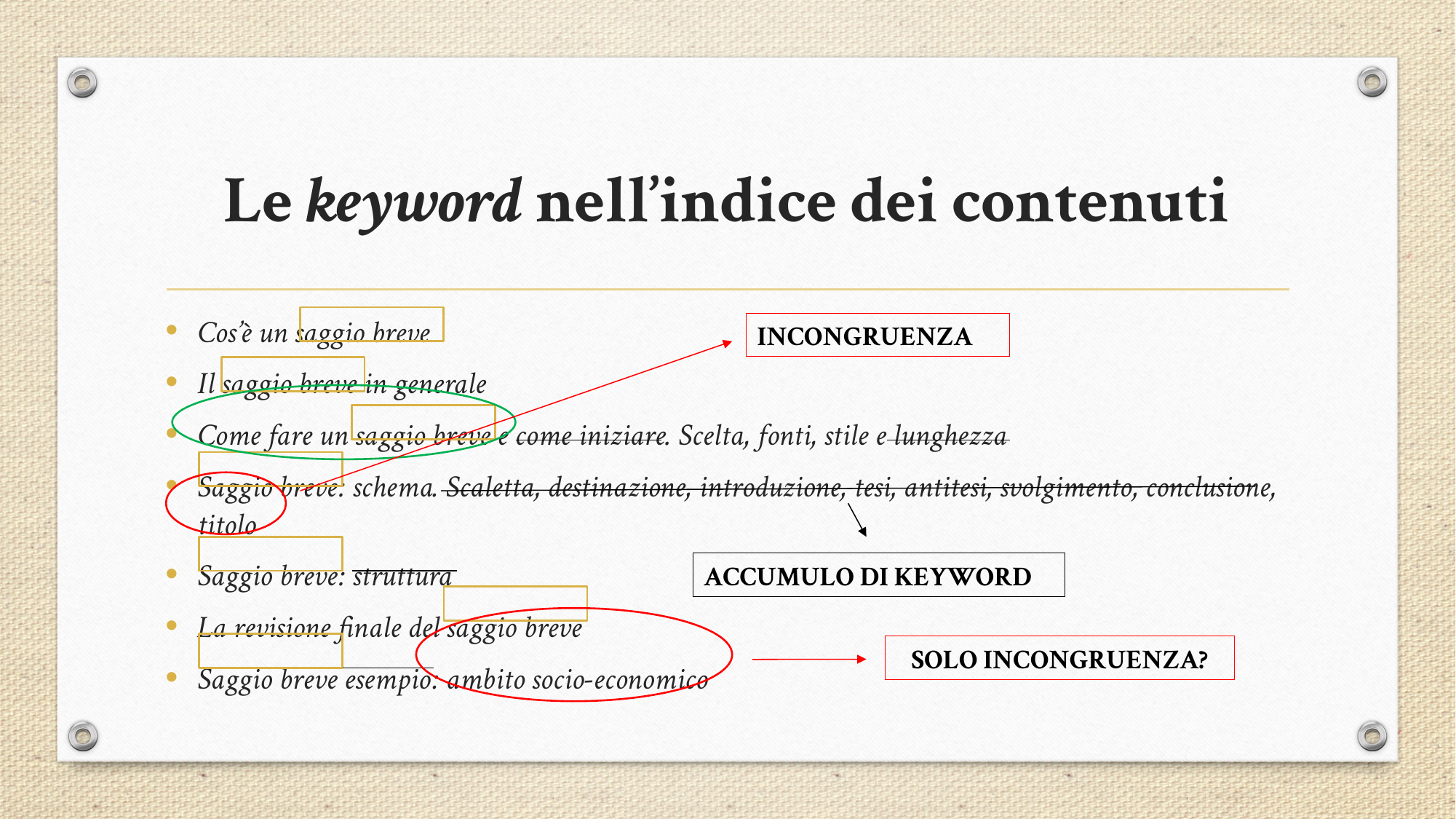

# Le keyword nell’indice dei contenuti
Cos’è un saggio breve
Il saggio breve in generale
Come fare un saggio breve e come iniziare. Scelta, fonti, stile e lunghezza
Saggio breve: schema. Scaletta, destinazione, introduzione, tesi, antitesi, svolgimento, conclusione, titolo
Saggio breve: struttura
La revisione finale del saggio breve
Saggio breve esempio: ambito socio-economico

INCONGRUENZA

ACCUMULO DI KEYWORD

SOLO INCONGRUENZA?